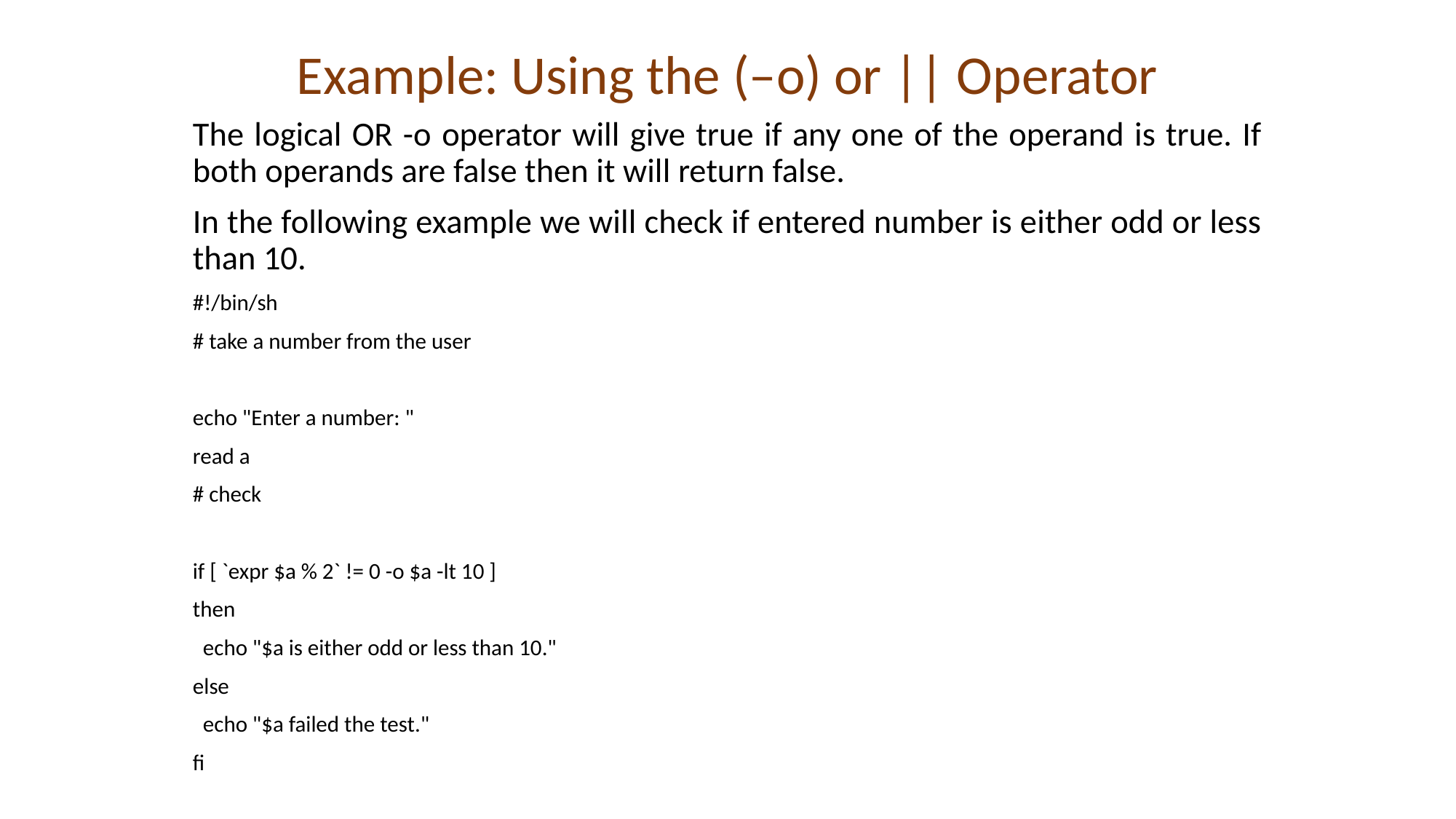

# Example: Using the (–o) or || Operator
The logical OR -o operator will give true if any one of the operand is true. If both operands are false then it will return false.
In the following example we will check if entered number is either odd or less than 10.
#!/bin/sh
# take a number from the user

echo "Enter a number: "
read a
# check

if [ `expr $a % 2` != 0 -o $a -lt 10 ]
then
  echo "$a is either odd or less than 10."
else
  echo "$a failed the test."
fi